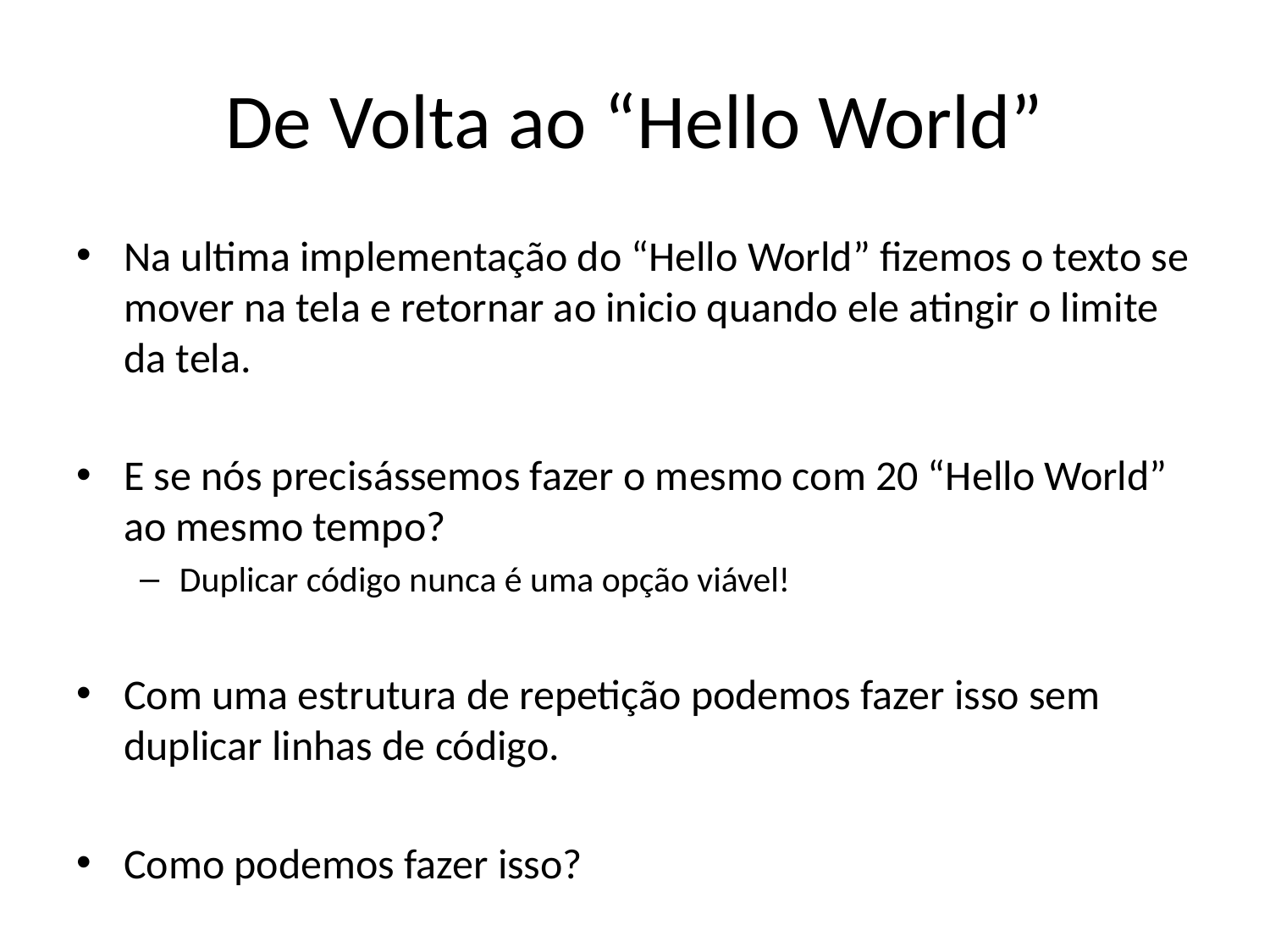

# De Volta ao “Hello World”
Na ultima implementação do “Hello World” fizemos o texto se mover na tela e retornar ao inicio quando ele atingir o limite da tela.

E se nós precisássemos fazer o mesmo com 20 “Hello World” ao mesmo tempo?
Duplicar código nunca é uma opção viável!

Com uma estrutura de repetição podemos fazer isso sem duplicar linhas de código.

Como podemos fazer isso?